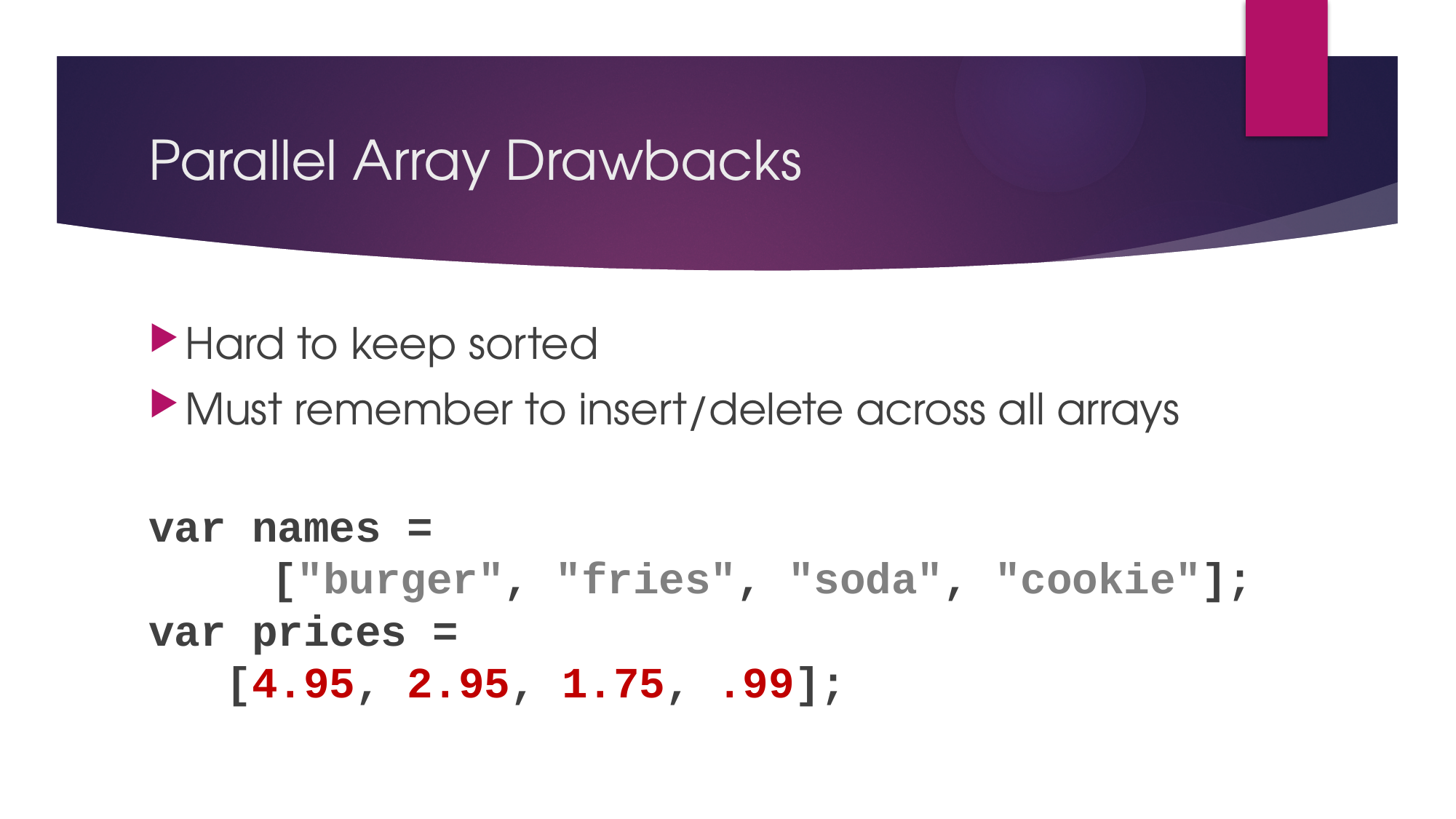

# Parallel Array Drawbacks
Hard to keep sorted
Must remember to insert/delete across all arrays
var names =
	 ["burger", "fries", "soda", "cookie"];
var prices =
   [4.95, 2.95, 1.75, .99];